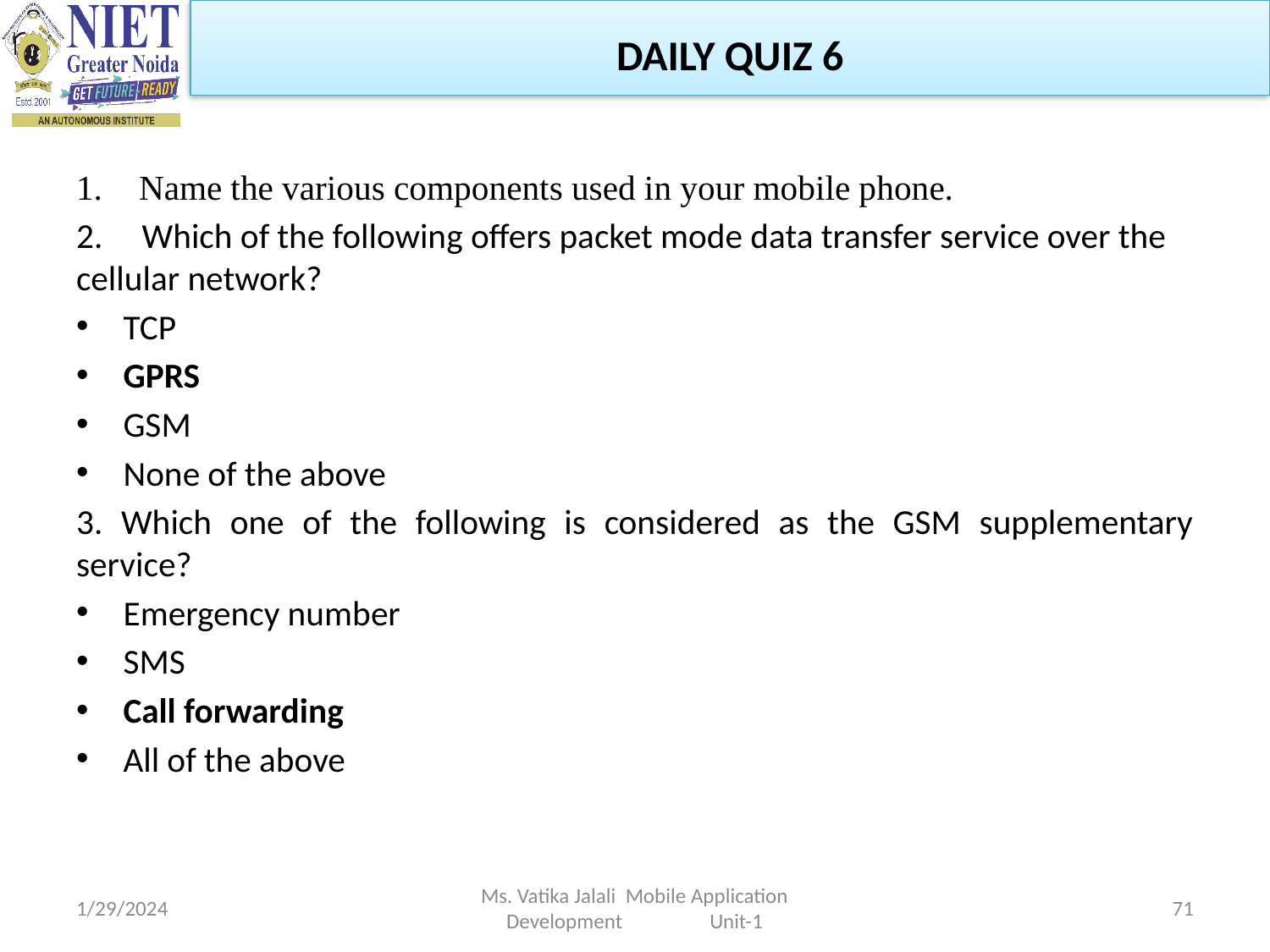

DAILY QUIZ 6

Name the various components used in your mobile phone.
2.     Which of the following offers packet mode data transfer service over the cellular network?
TCP
GPRS
GSM
None of the above
3. Which one of the following is considered as the GSM supplementary service?
Emergency number
SMS
Call forwarding
All of the above

1/29/2024
Ms. Vatika Jalali  Mobile Application Development                  Unit-1
71